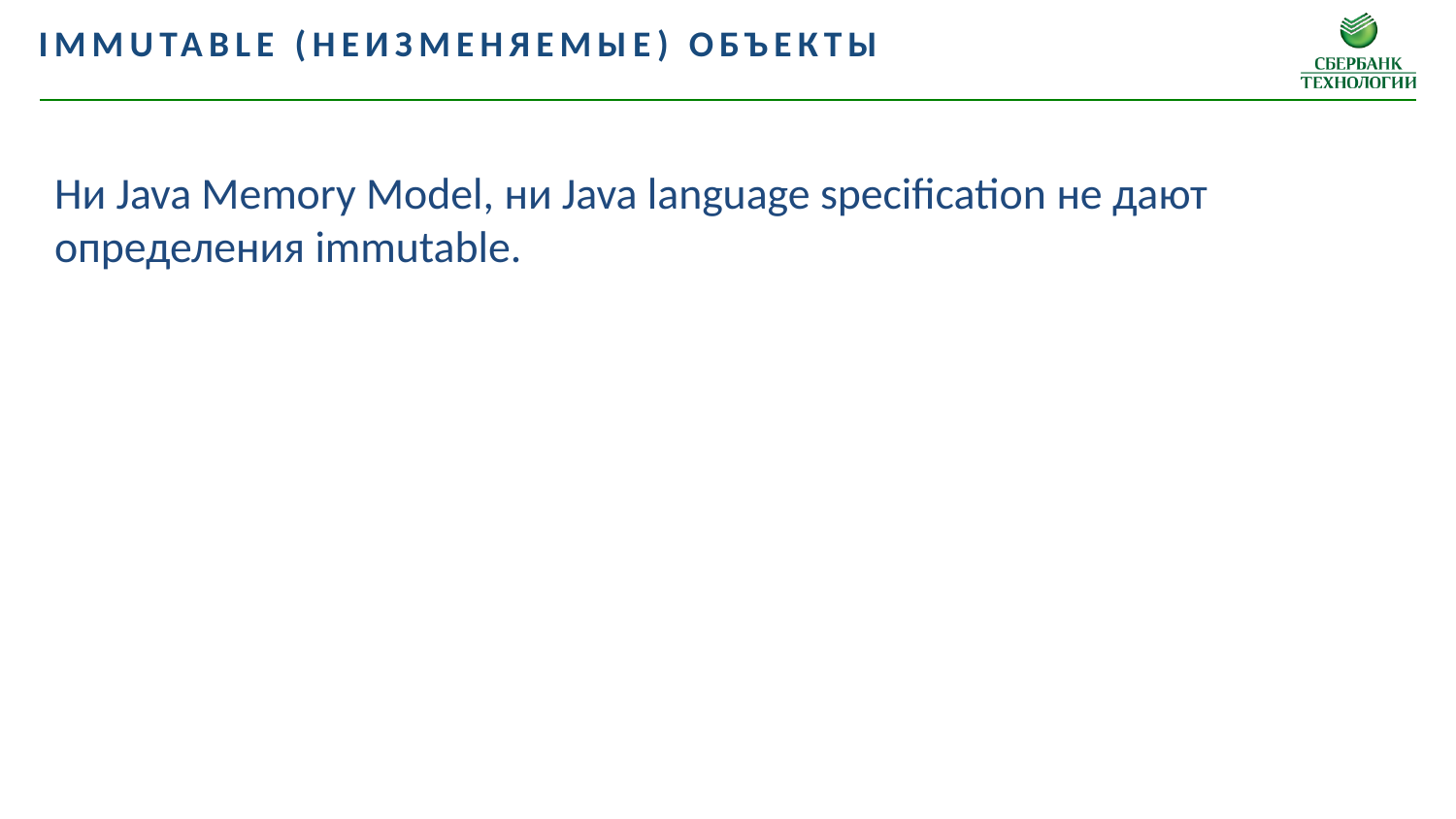

Immutable (НЕИЗМЕНЯЕМЫЕ) объекты

Ни Java Memory Model, ни Java language specification не дают определения immutable.